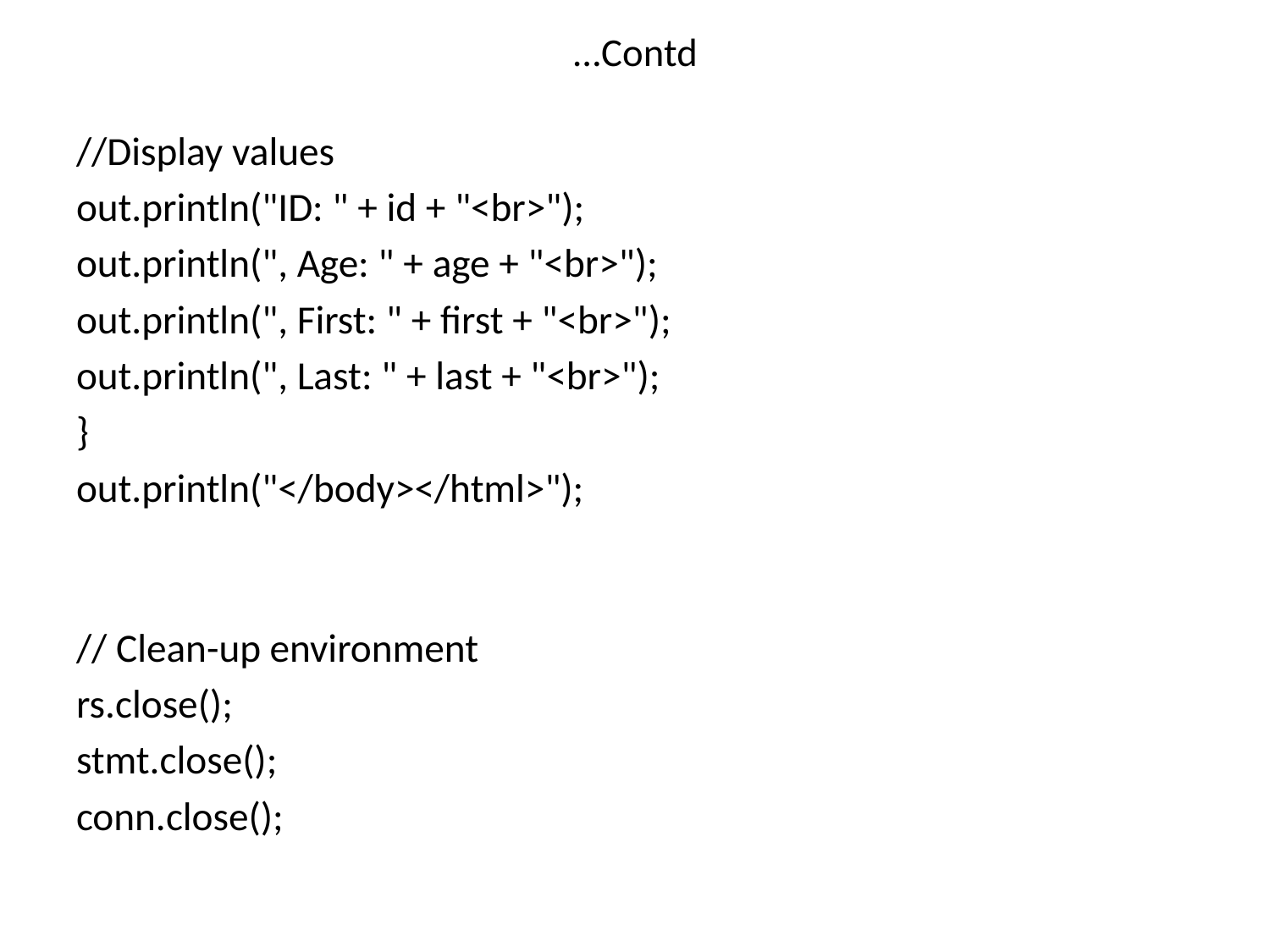

# ...Contd
//Display values
out.println("ID: " + id + "<br>");
out.println(", Age: " + age + "<br>");
out.println(", First: " + first + "<br>");
out.println(", Last: " + last + "<br>");
}
out.println("</body></html>");

// Clean-up environment
rs.close();
stmt.close();
conn.close();